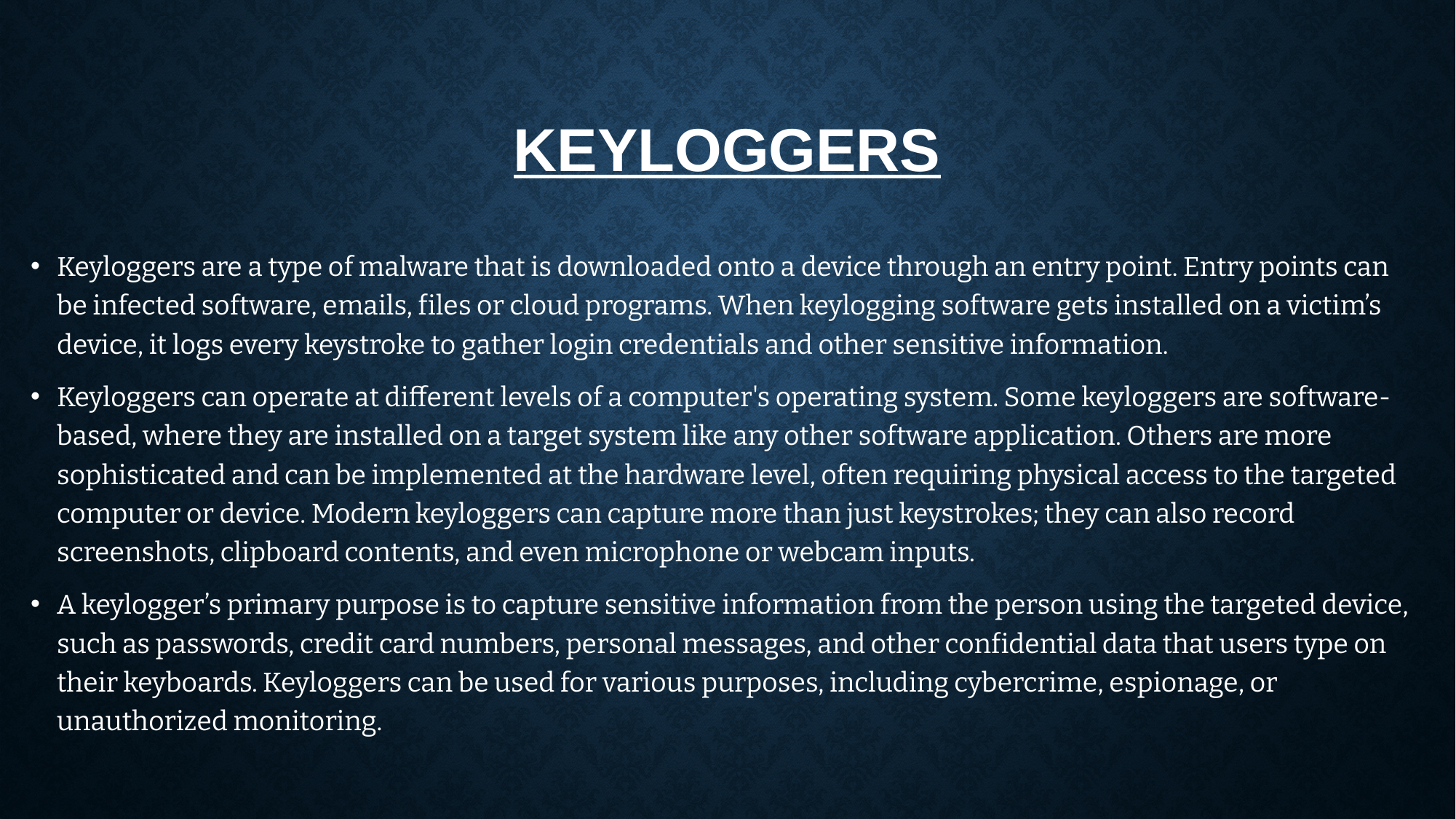

# KEYLOGGERS
Keyloggers are a type of malware that is downloaded onto a device through an entry point. Entry points can be infected software, emails, files or cloud programs. When keylogging software gets installed on a victim’s device, it logs every keystroke to gather login credentials and other sensitive information.
Keyloggers can operate at different levels of a computer's operating system. Some keyloggers are software-based, where they are installed on a target system like any other software application. Others are more sophisticated and can be implemented at the hardware level, often requiring physical access to the targeted computer or device. Modern keyloggers can capture more than just keystrokes; they can also record screenshots, clipboard contents, and even microphone or webcam inputs.
A keylogger’s primary purpose is to capture sensitive information from the person using the targeted device, such as passwords, credit card numbers, personal messages, and other confidential data that users type on their keyboards. Keyloggers can be used for various purposes, including cybercrime, espionage, or unauthorized monitoring.